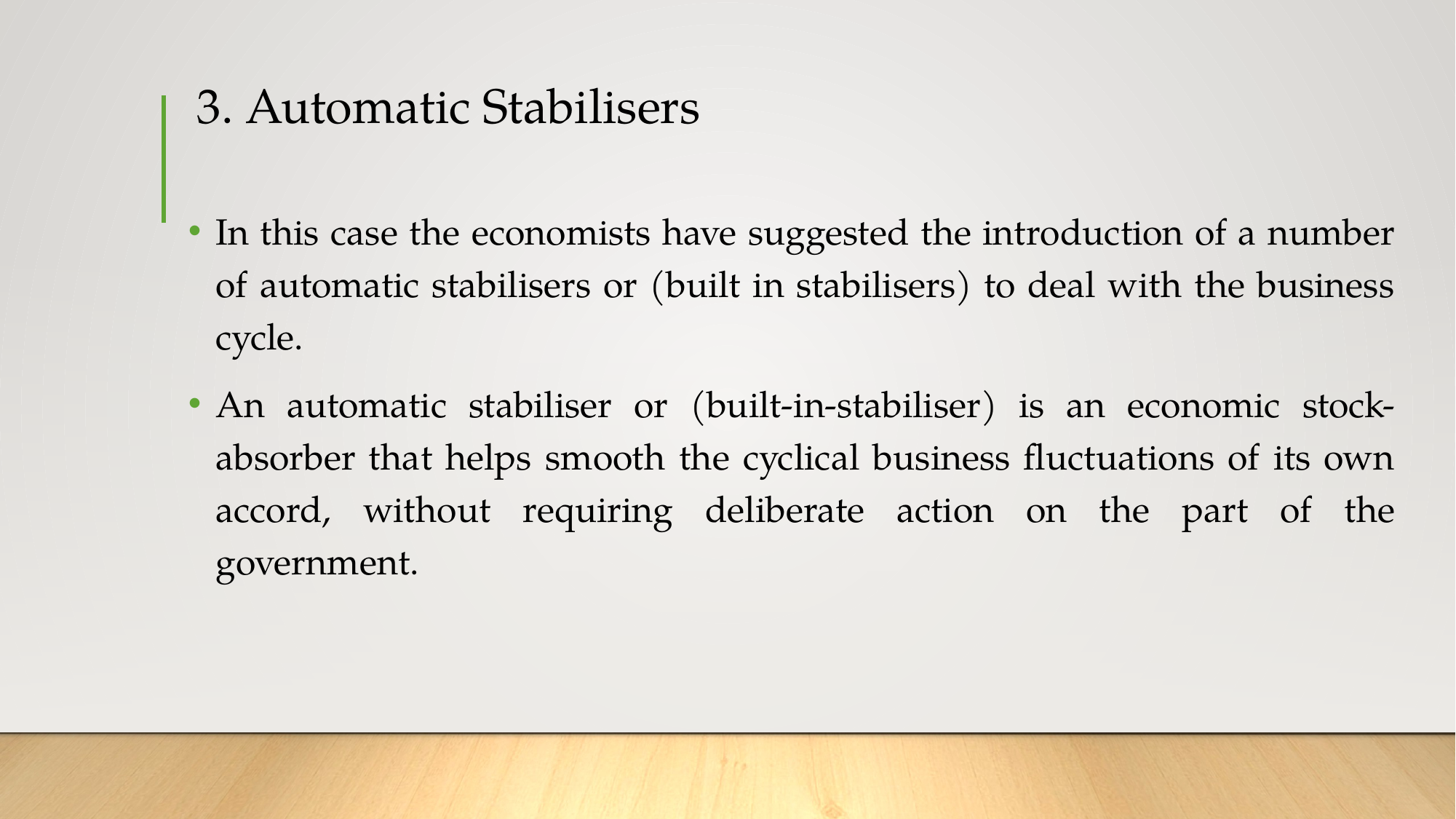

# 3. Automatic Stabilisers
In this case the economists have suggested the introduction of a number of automatic stabilisers or (built in stabilisers) to deal with the business cycle.
An automatic stabiliser or (built-in-stabiliser) is an economic stock-absorber that helps smooth the cyclical business fluctuations of its own accord, without requiring deliberate action on the part of the government.